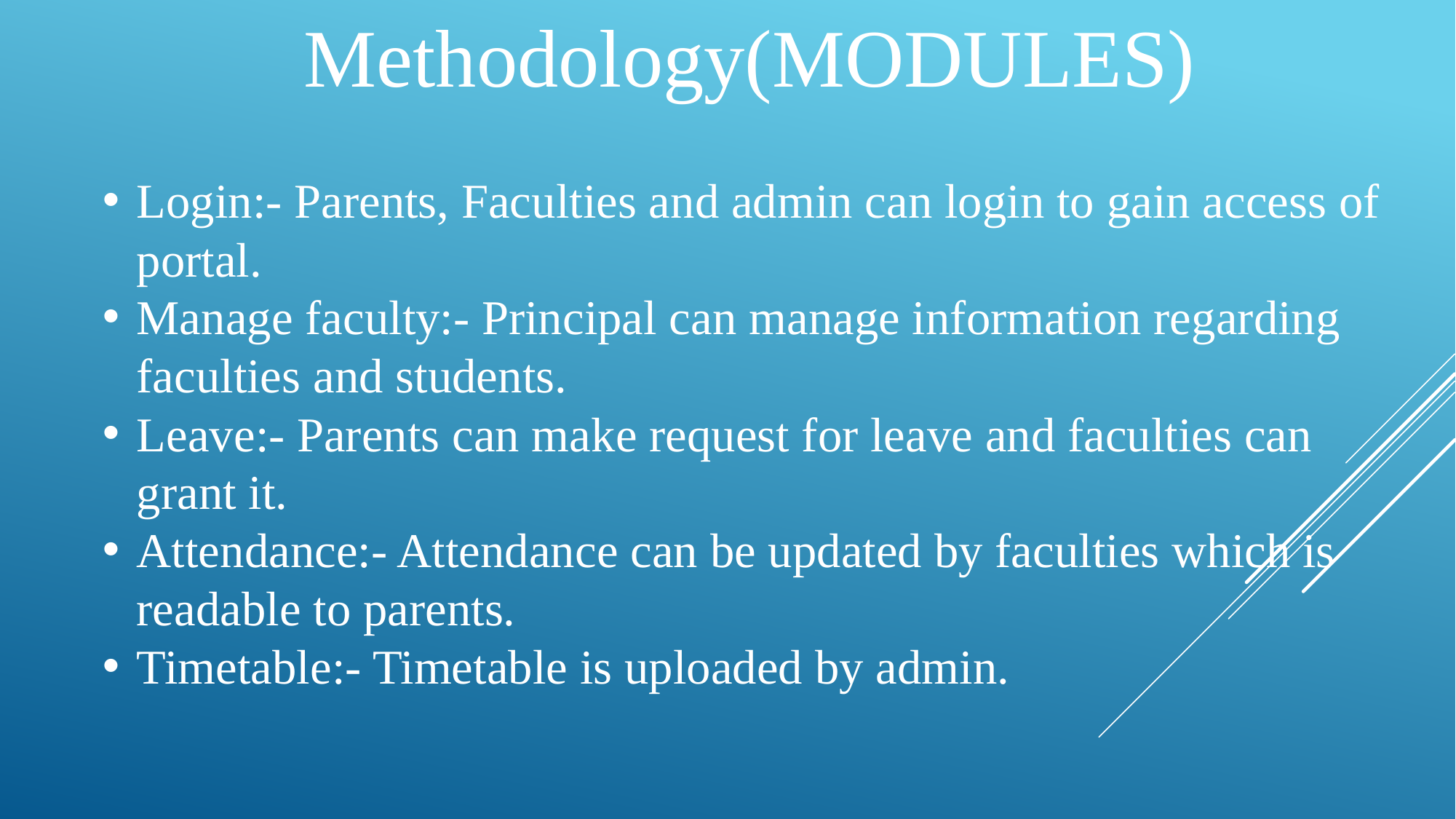

Methodology(MODULES)
Login:- Parents, Faculties and admin can login to gain access of portal.
Manage faculty:- Principal can manage information regarding faculties and students.
Leave:- Parents can make request for leave and faculties can grant it.
Attendance:- Attendance can be updated by faculties which is readable to parents.
Timetable:- Timetable is uploaded by admin.